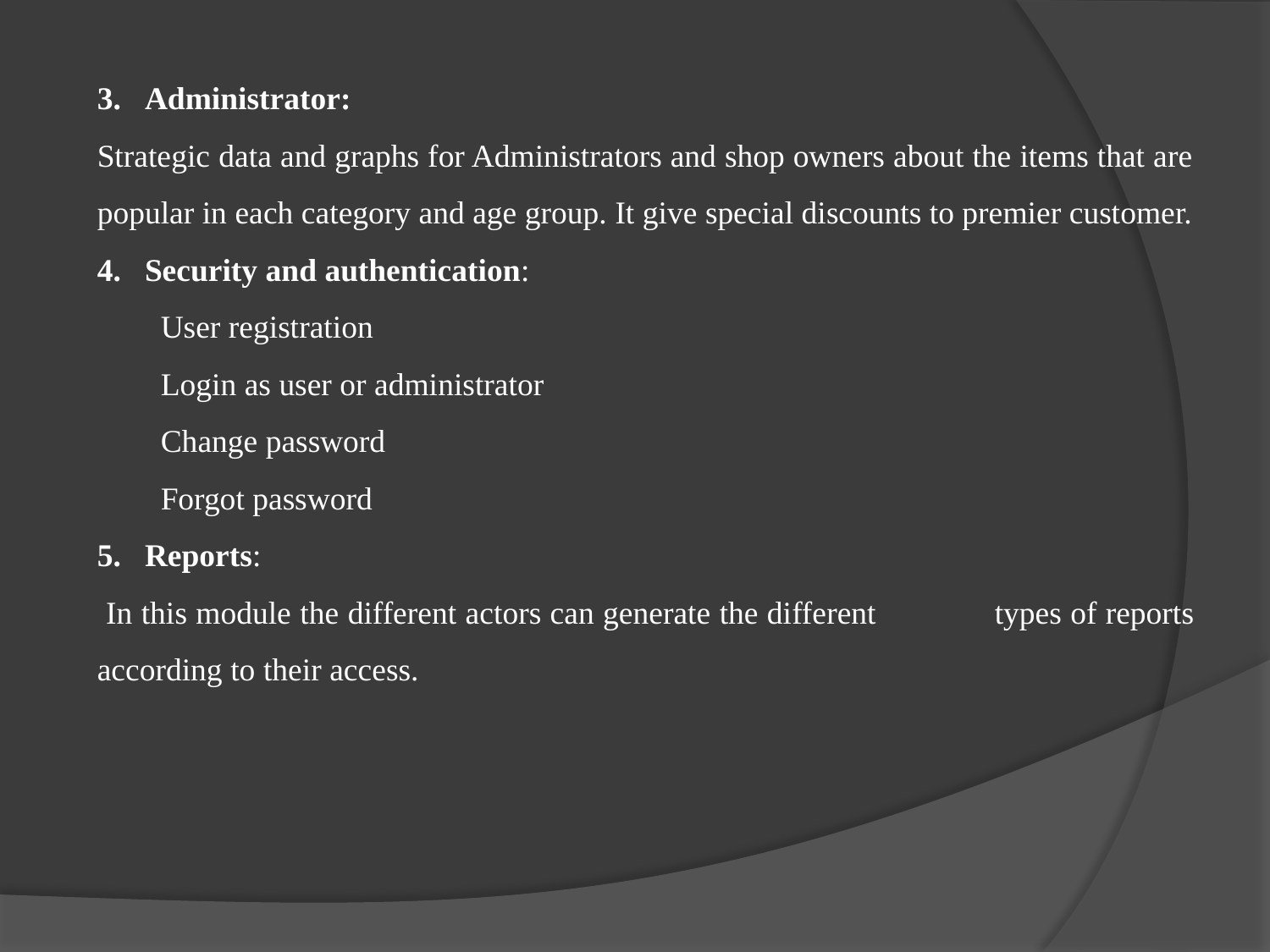

Administrator:
Strategic data and graphs for Administrators and shop owners about the items that are popular in each category and age group. It give special discounts to premier customer.
Security and authentication:
User registration
Login as user or administrator
Change password
Forgot password
Reports:
 In this module the different actors can generate the different 	types of reports according to their access.